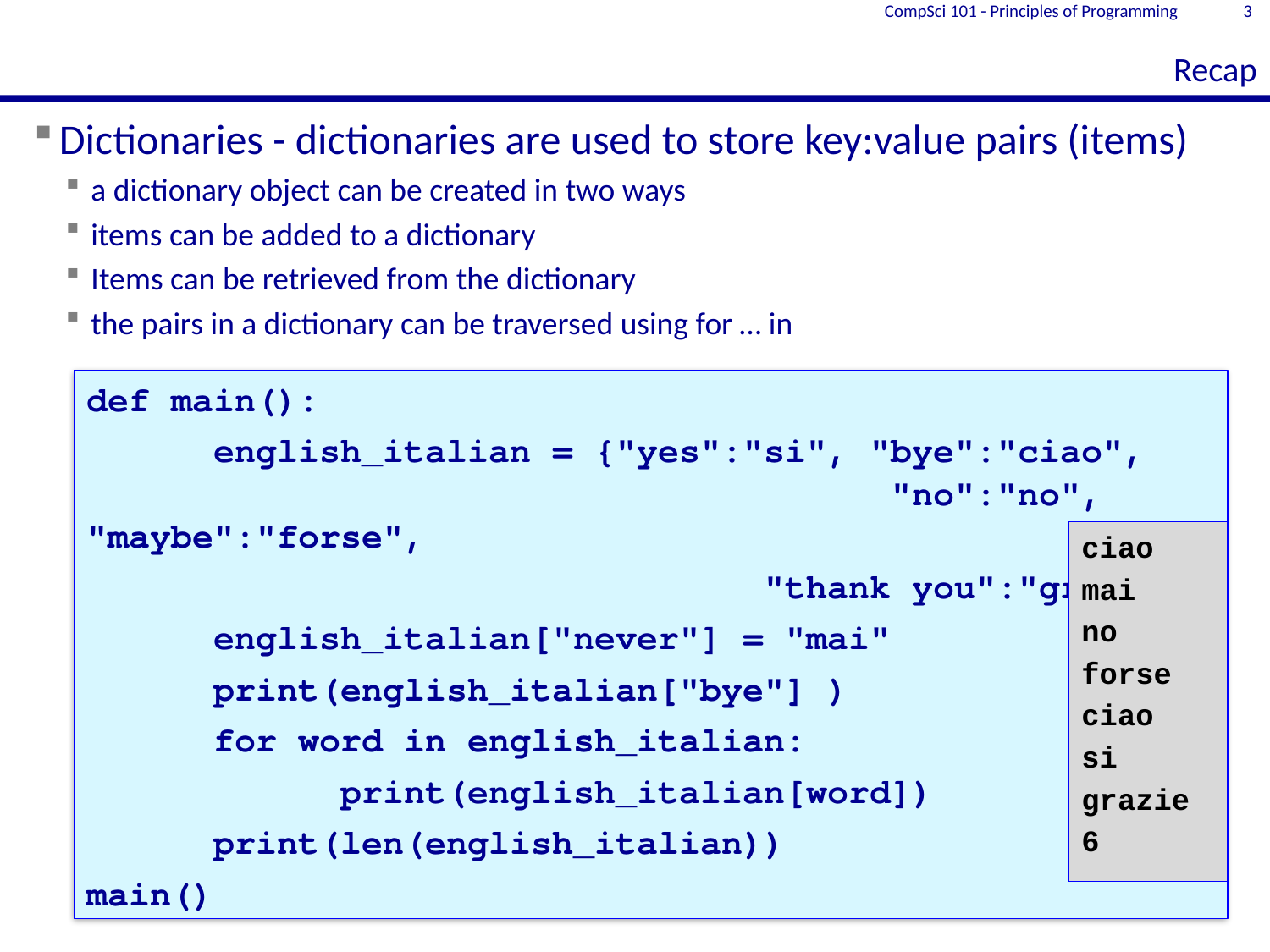

# Recap
CompSci 101 - Principles of Programming
3
Dictionaries - dictionaries are used to store key:value pairs (items)
a dictionary object can be created in two ways
items can be added to a dictionary
Items can be retrieved from the dictionary
the pairs in a dictionary can be traversed using for … in

def main():
	english_italian = {"yes":"si", "bye":"ciao", 						  "no":"no", "maybe":"forse",
					  "thank you":"grazie"}
	english_italian["never"] = "mai"
	print(english_italian["bye"] )
	for word in english_italian:
  		print(english_italian[word])
	print(len(english_italian))
main()
ciao
mai
no
forse
ciao
si
grazie
6